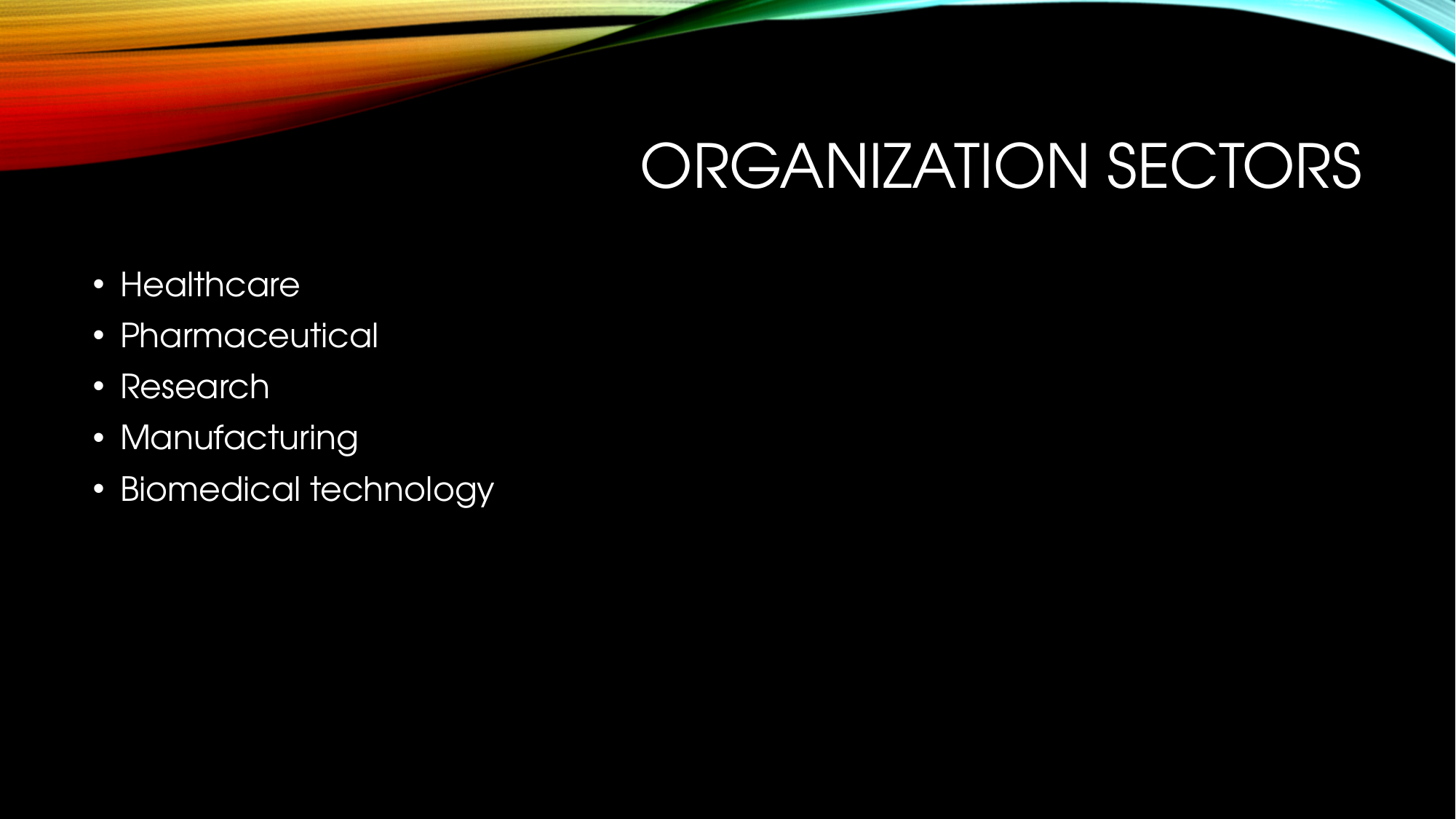

# Organization sectors
Healthcare
Pharmaceutical
Research
Manufacturing
Biomedical technology